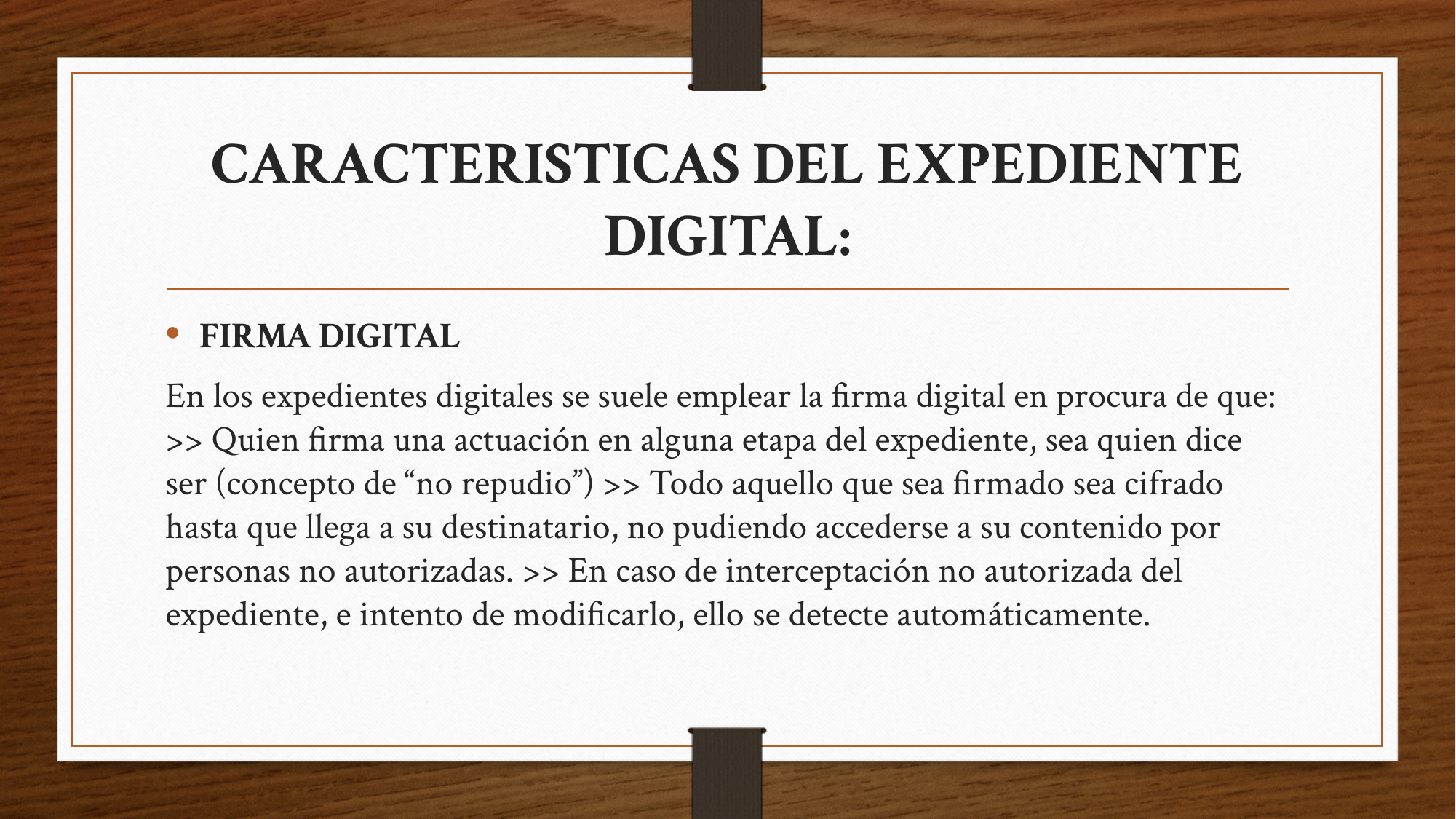

# CARACTERISTICAS DEL EXPEDIENTE DIGITAL:
FIRMA DIGITAL
En los expedientes digitales se suele emplear la firma digital en procura de que: >> Quien firma una actuación en alguna etapa del expediente, sea quien dice ser (concepto de “no repudio”) >> Todo aquello que sea firmado sea cifrado hasta que llega a su destinatario, no pudiendo accederse a su contenido por personas no autorizadas. >> En caso de interceptación no autorizada del expediente, e intento de modificarlo, ello se detecte automáticamente.